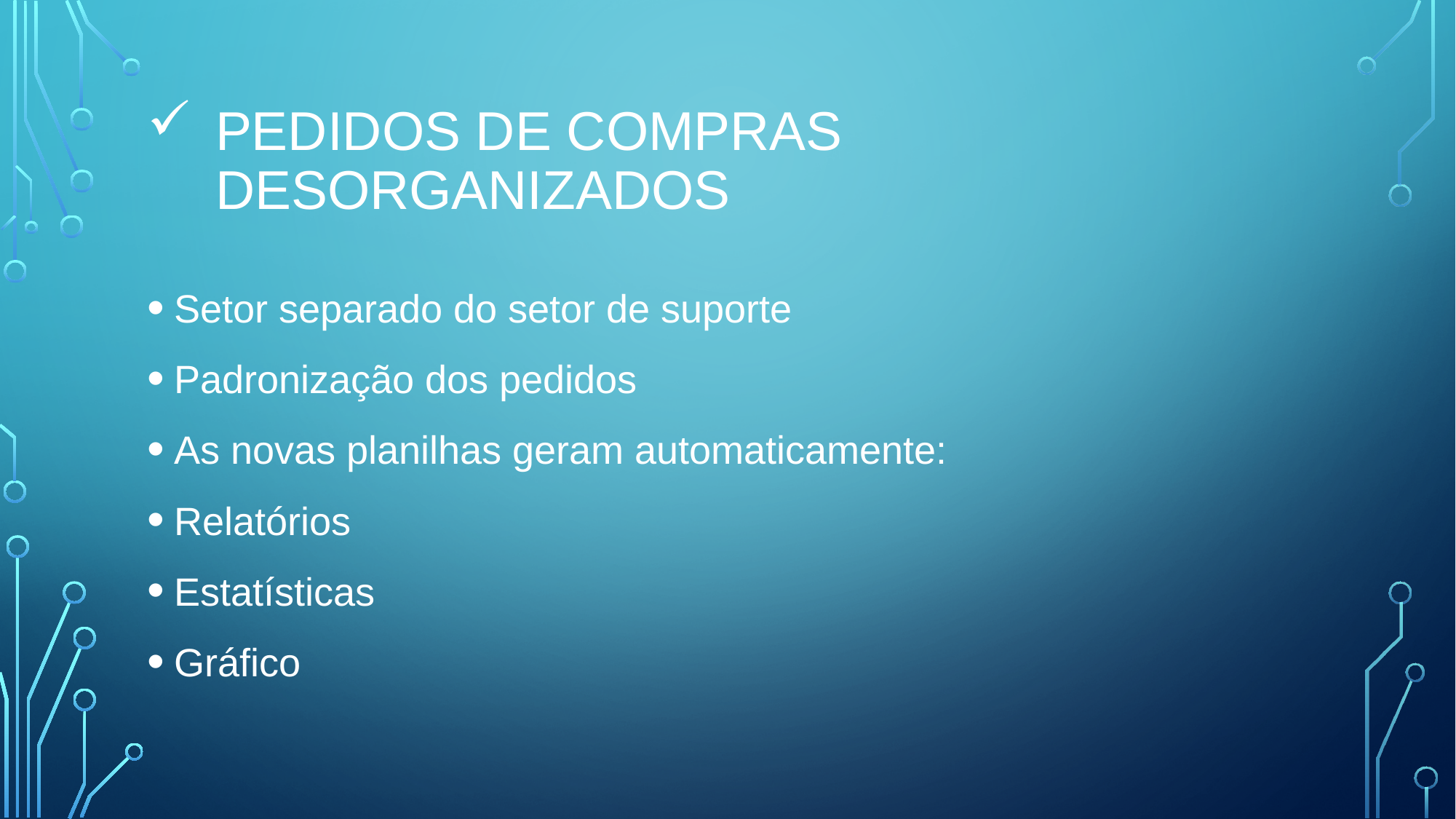

# Pedidos de compras desorganizados
Setor separado do setor de suporte
Padronização dos pedidos
As novas planilhas geram automaticamente:
Relatórios
Estatísticas
Gráfico